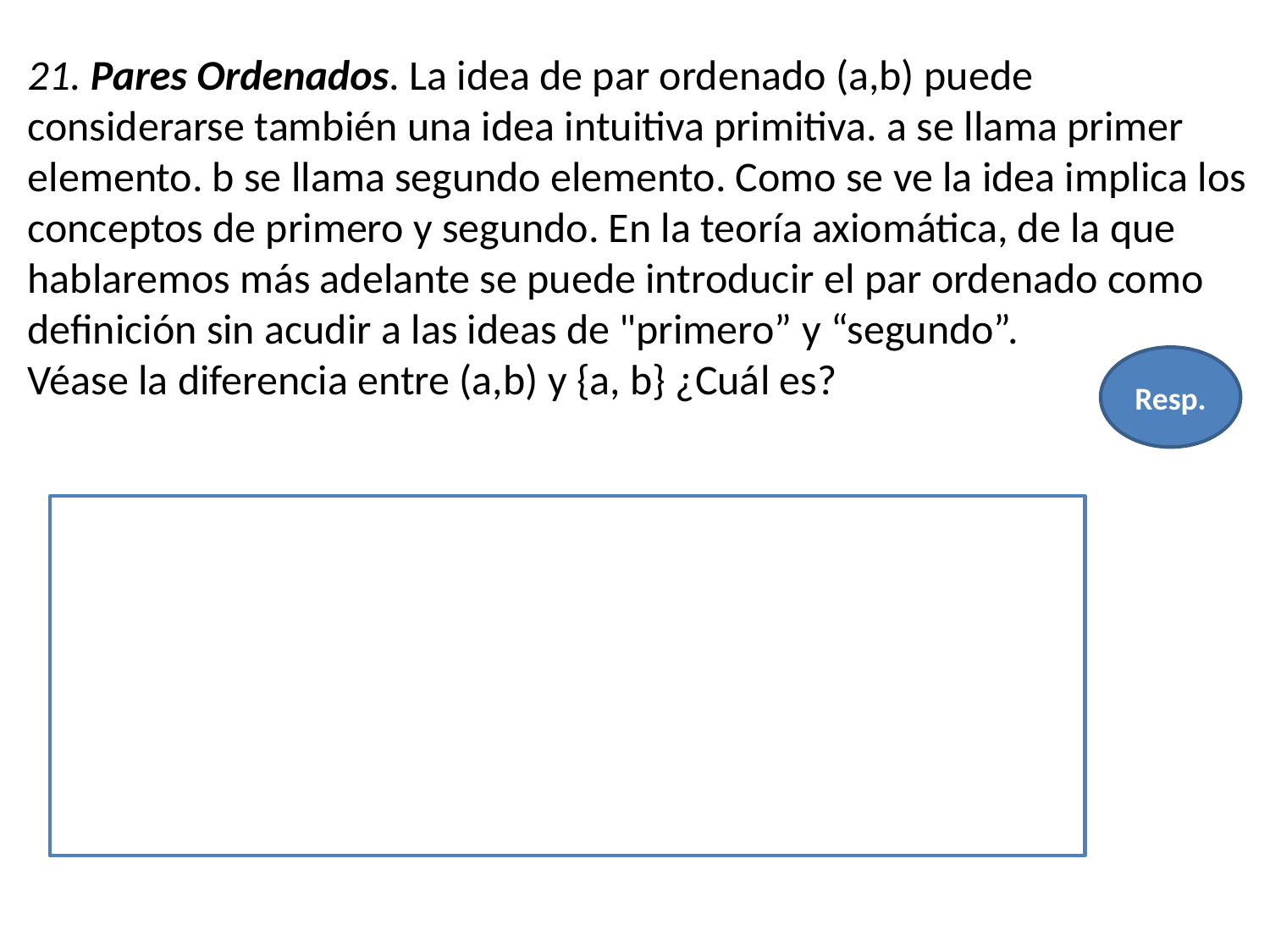

# 21. Pares Ordenados. La idea de par ordenado (a,b) puede considerarse también una idea intuitiva primitiva. a se llama primer elemento. b se llama segundo elemento. Como se ve la idea implica los conceptos de primero y segundo. En la teoría axiomática, de la que hablaremos más adelante se puede introducir el par ordenado como definición sin acudir a las ideas de "primero” y “segundo”. Véase la diferencia entre (a,b) y {a, b} ¿Cuál es?
Resp.